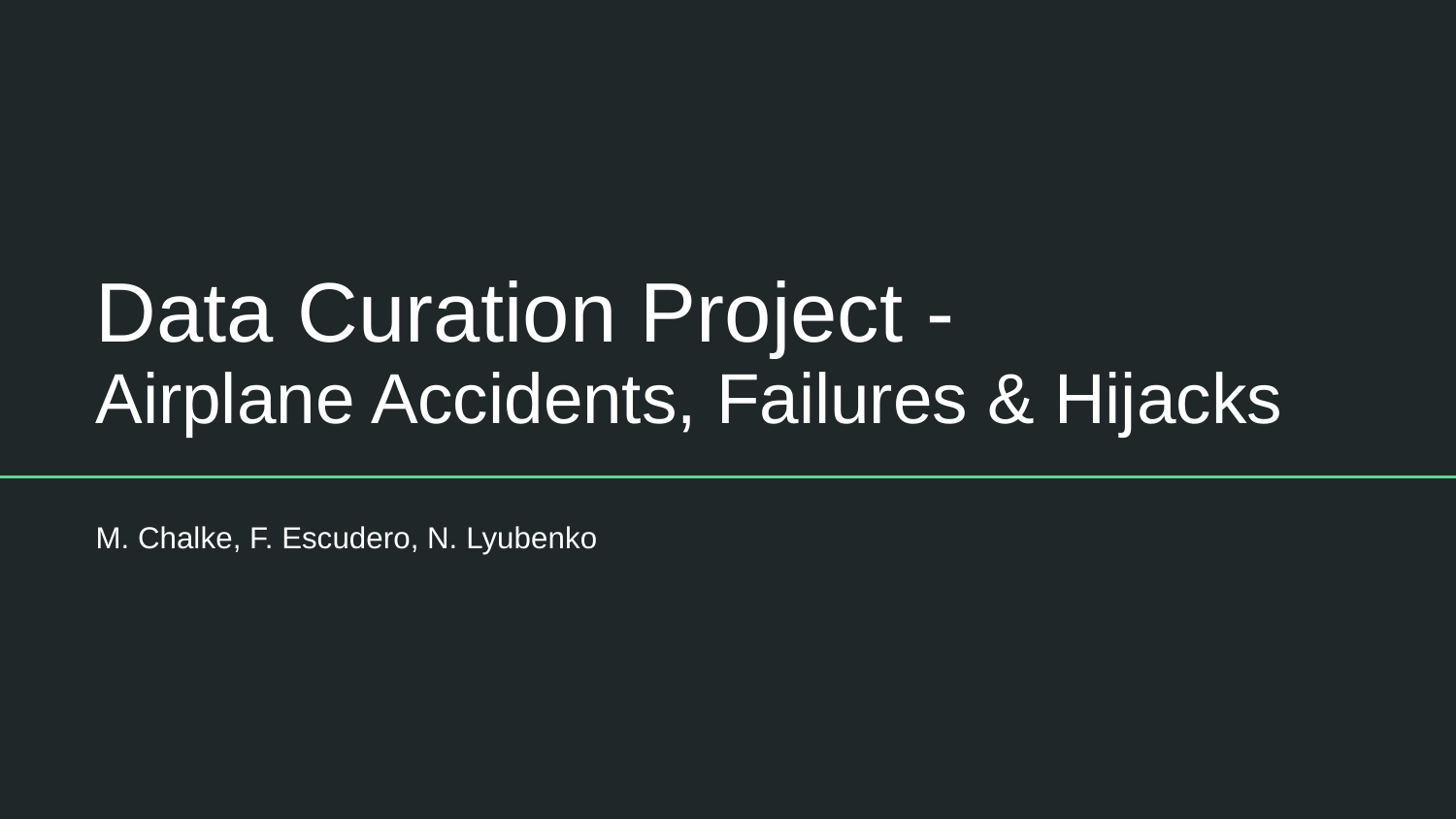

# Data Curation Project -
Airplane Accidents, Failures & Hijacks
M. Chalke, F. Escudero, N. Lyubenko